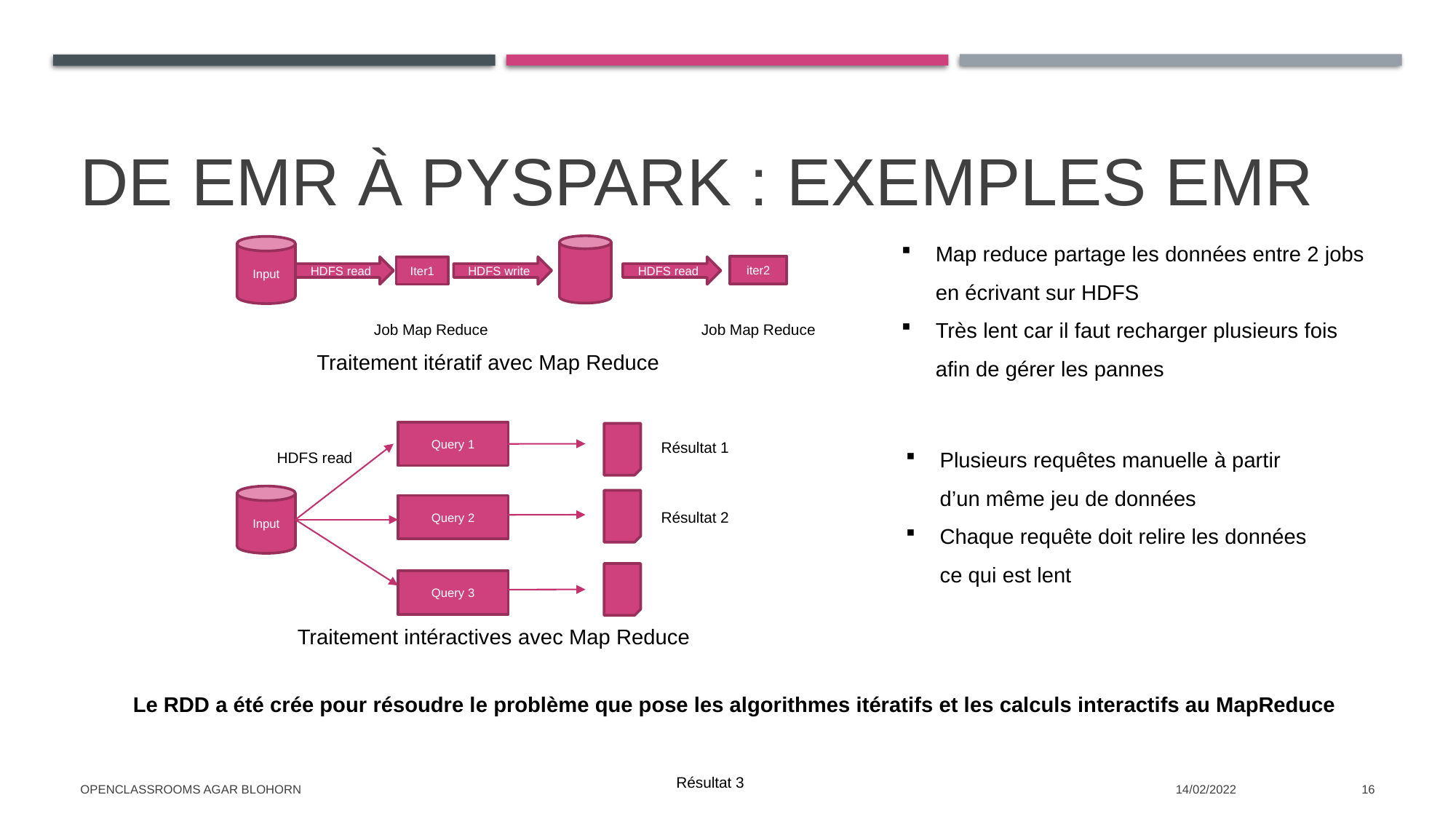

# DE EMR à pyspark : exemples EMR
Map reduce partage les données entre 2 jobs en écrivant sur HDFS
Très lent car il faut recharger plusieurs fois afin de gérer les pannes

Input
iter2
HDFS write
HDFS read
Iter1
HDFS read
Job Map Reduce
Job Map Reduce
Traitement itératif avec Map Reduce
Query 1
Plusieurs requêtes manuelle à partir d’un même jeu de données
Chaque requête doit relire les données ce qui est lent

Résultat 1
HDFS read
Input
Query 2

Résultat 2
Query 3

Traitement intéractives avec Map Reduce
Le RDD a été crée pour résoudre le problème que pose les algorithmes itératifs et les calculs interactifs au MapReduce
Openclassrooms Agar Blohorn
14/02/2022
16
Résultat 3